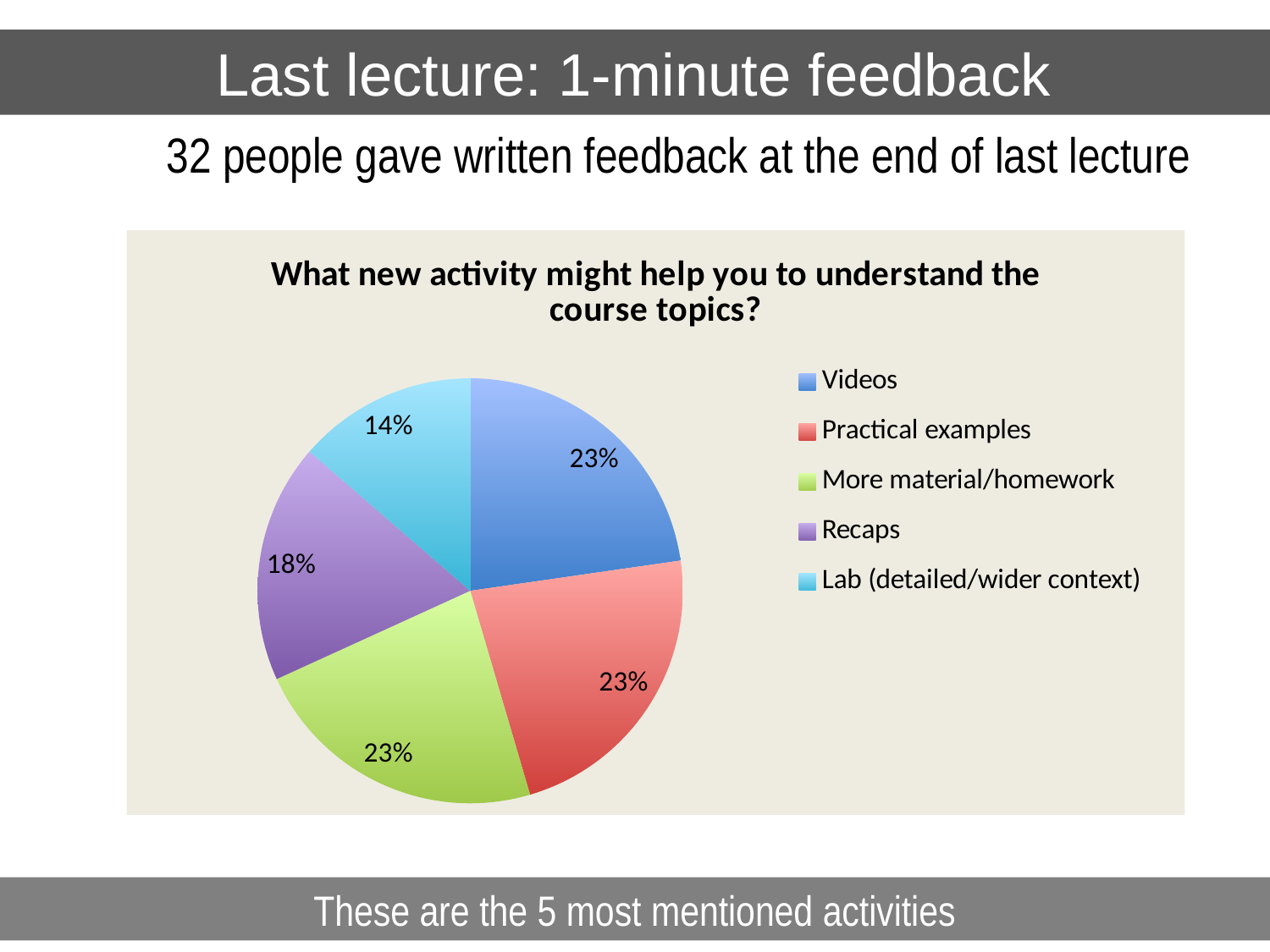

# Last lecture: 1-minute feedback
32 people gave written feedback at the end of last lecture

### Chart: What new activity might help you to understand the course topics?

| Category |  |
|---|---|
| Videos | 5.0 |
| Practical examples | 5.0 |
| More material/homework | 5.0 |
| Recaps | 4.0 |
| Lab (detailed/wider context) | 3.0 |
These are the 5 most mentioned activities